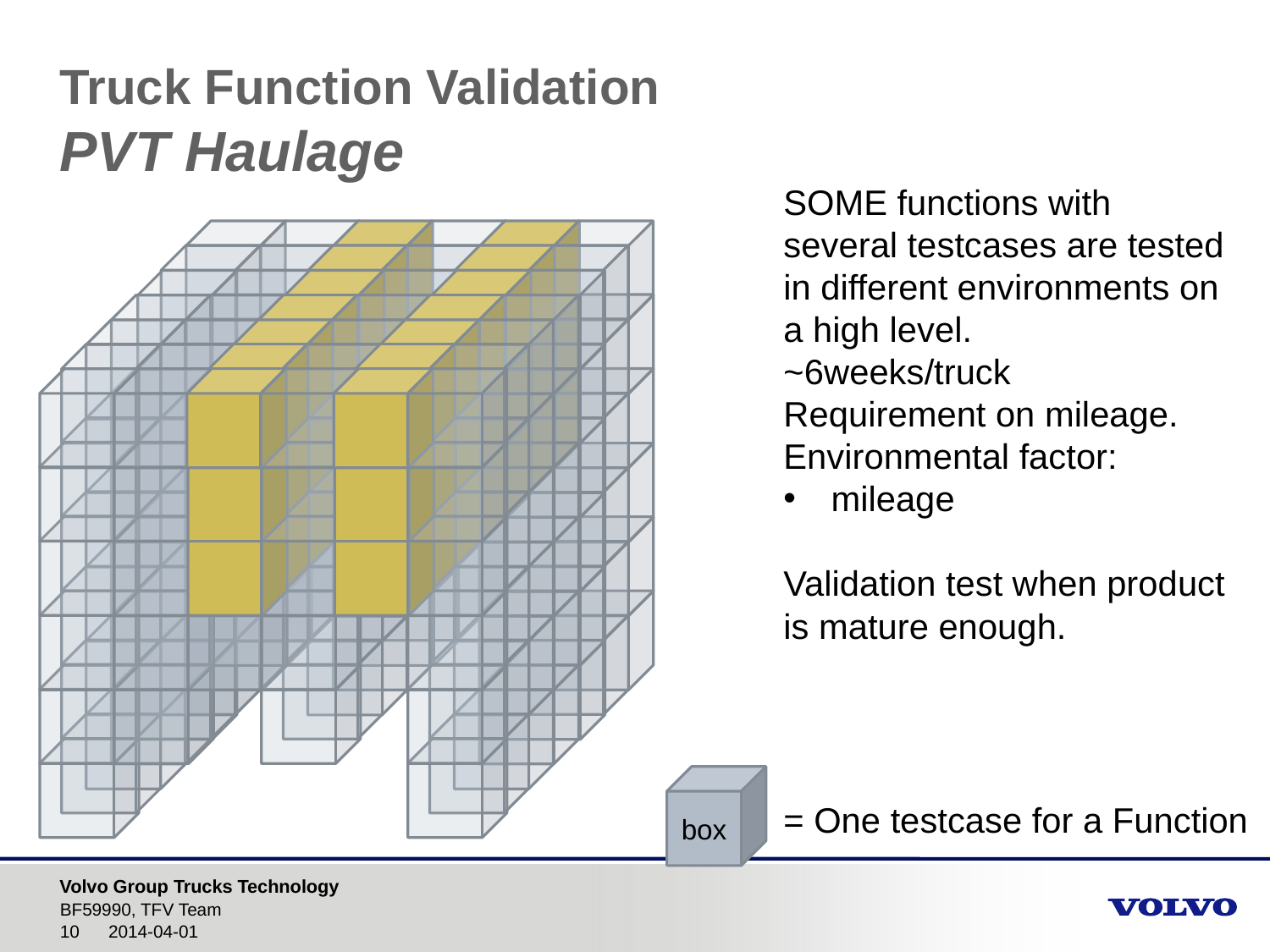

# Truck Function Validation PVT Haulage
SOME functions with several testcases are tested in different environments on a high level.
~6weeks/truck
Requirement on mileage.
Environmental factor:
mileage

Validation test when product is mature enough.

box
= One testcase for a Function
BF59990, TFV Team
2014-04-01
10